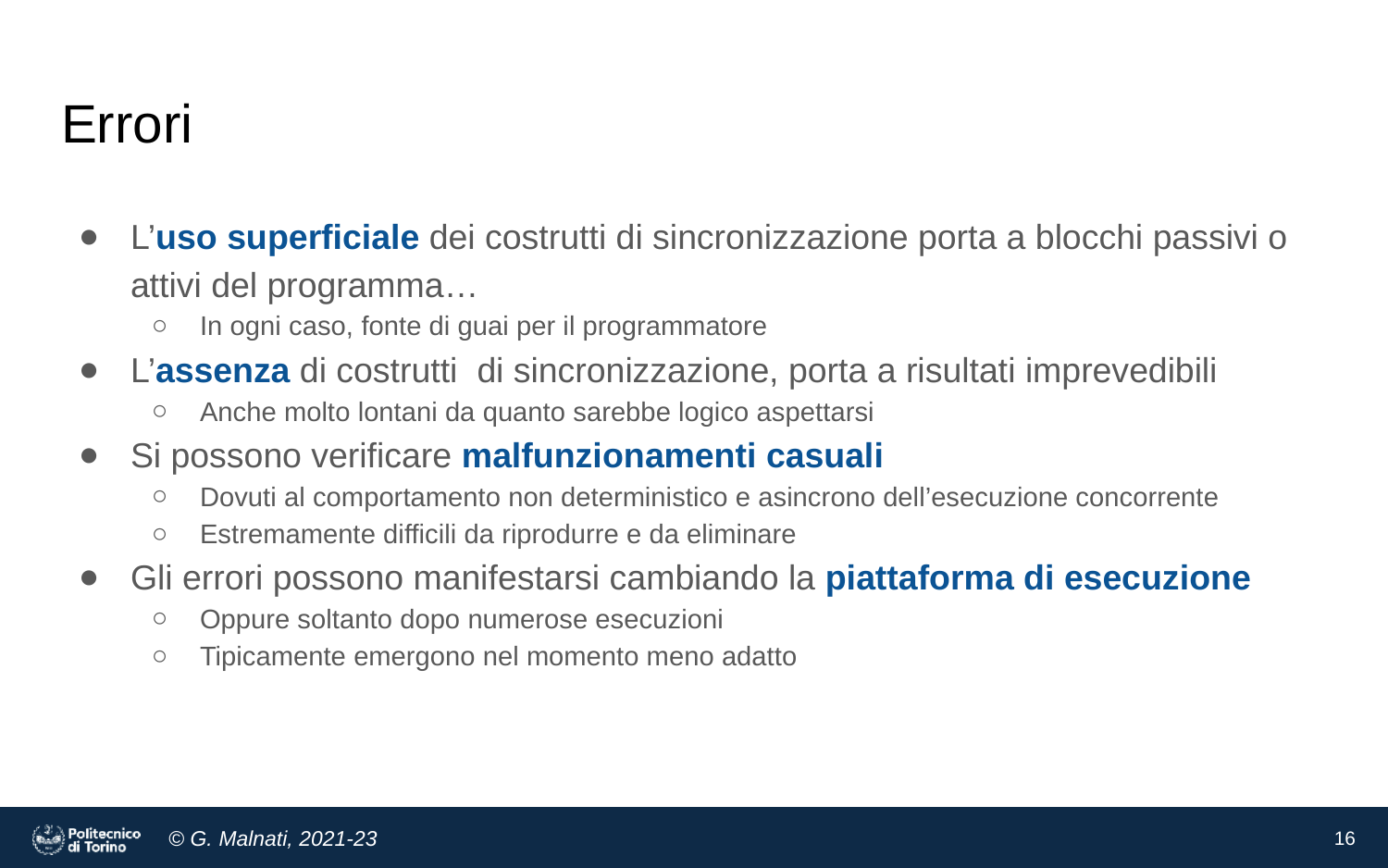

# Errori
L’uso superficiale dei costrutti di sincronizzazione porta a blocchi passivi o attivi del programma…
In ogni caso, fonte di guai per il programmatore
L’assenza di costrutti  di sincronizzazione, porta a risultati imprevedibili
Anche molto lontani da quanto sarebbe logico aspettarsi
Si possono verificare malfunzionamenti casuali
Dovuti al comportamento non deterministico e asincrono dell’esecuzione concorrente
Estremamente difficili da riprodurre e da eliminare
Gli errori possono manifestarsi cambiando la piattaforma di esecuzione
Oppure soltanto dopo numerose esecuzioni
Tipicamente emergono nel momento meno adatto

16